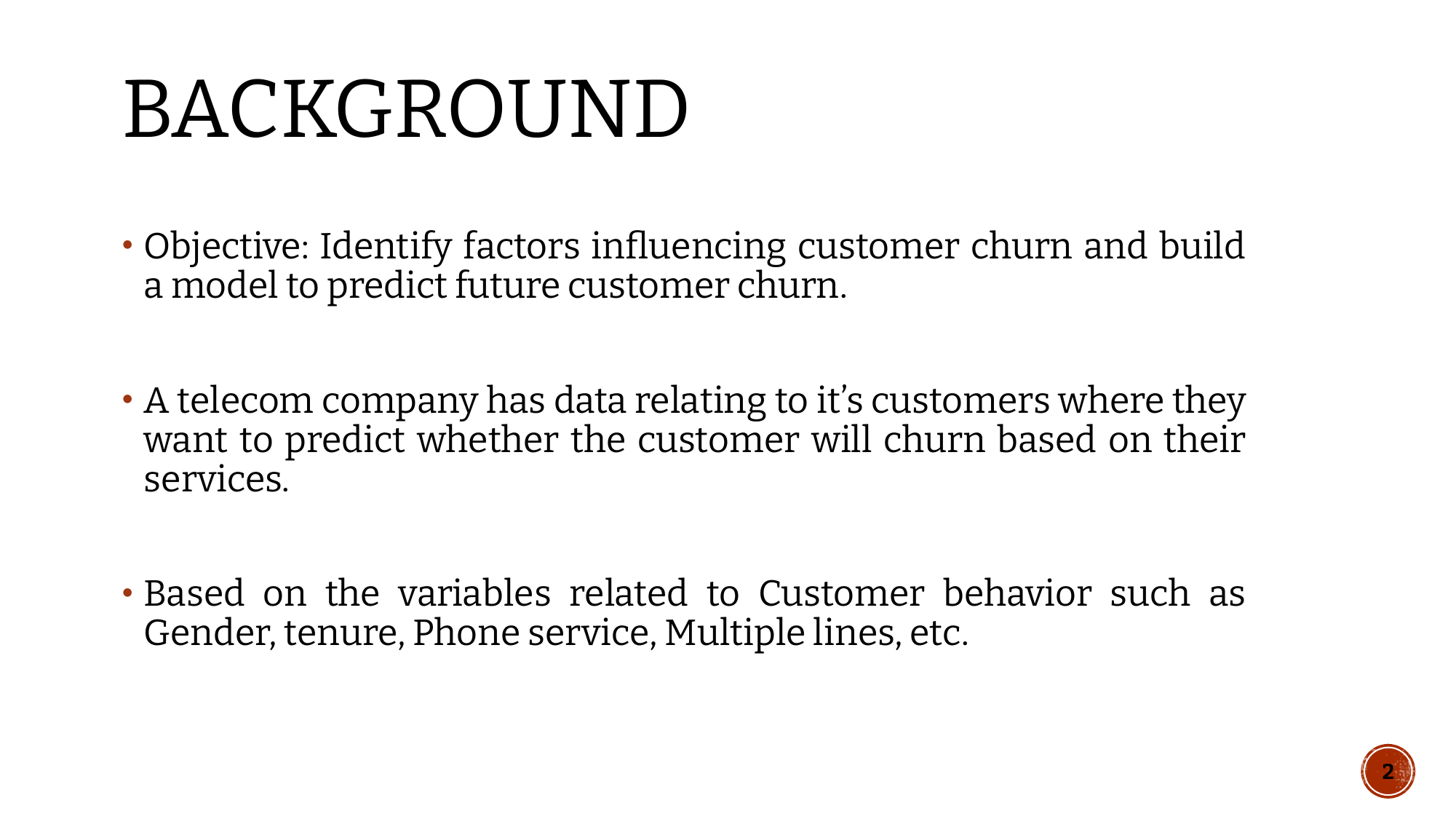

# Background
Objective: Identify factors influencing customer churn and build a model to predict future customer churn.

A telecom company has data relating to it’s customers where they want to predict whether the customer will churn based on their services.

Based on the variables related to Customer behavior such as Gender, tenure, Phone service, Multiple lines, etc.

2